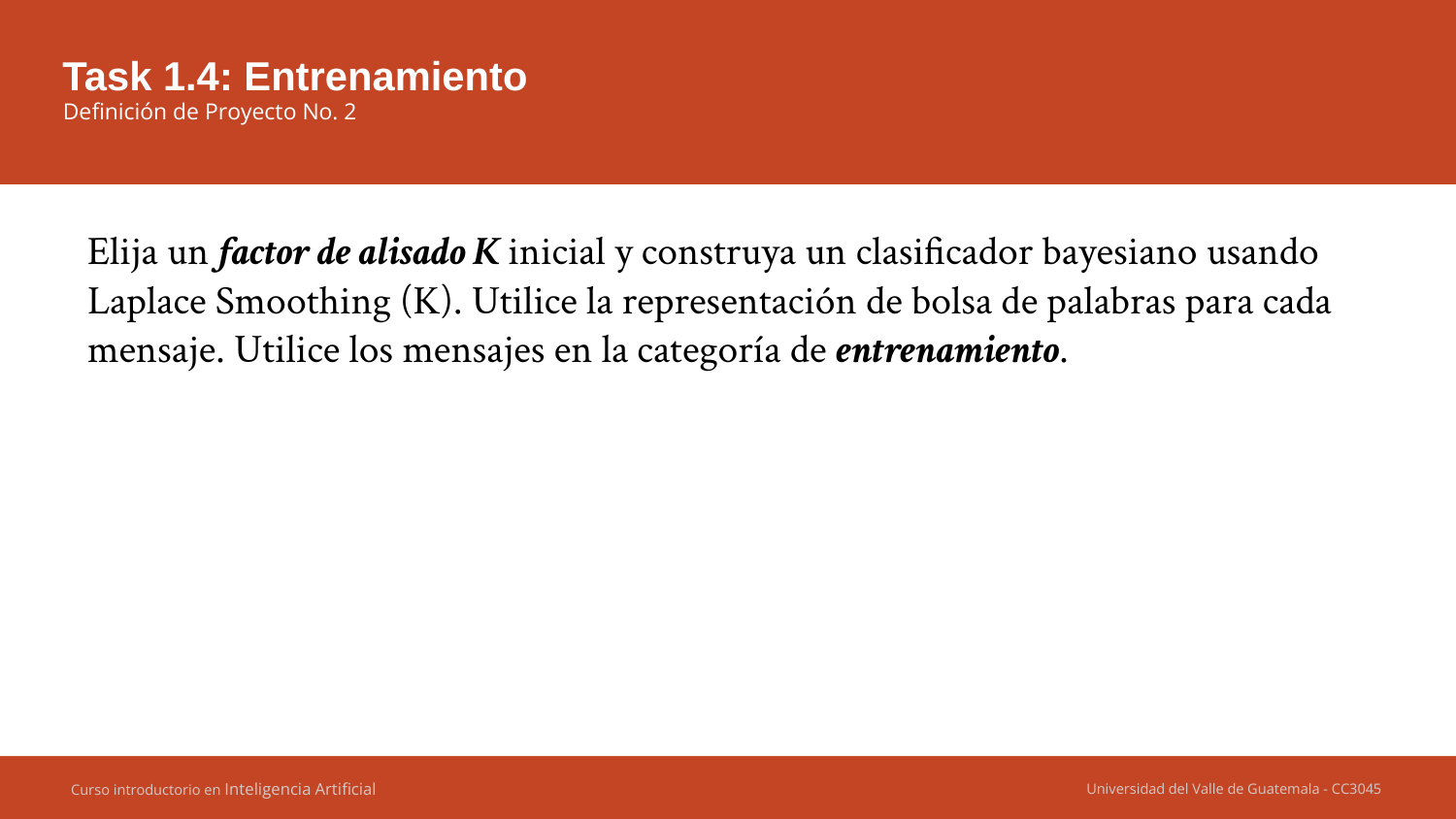

# Task 1.4: Entrenamiento
Definición de Proyecto No. 2
Elija un factor de alisado K inicial y construya un clasificador bayesiano usando Laplace Smoothing (K). Utilice la representación de bolsa de palabras para cada mensaje. Utilice los mensajes en la categoría de entrenamiento.